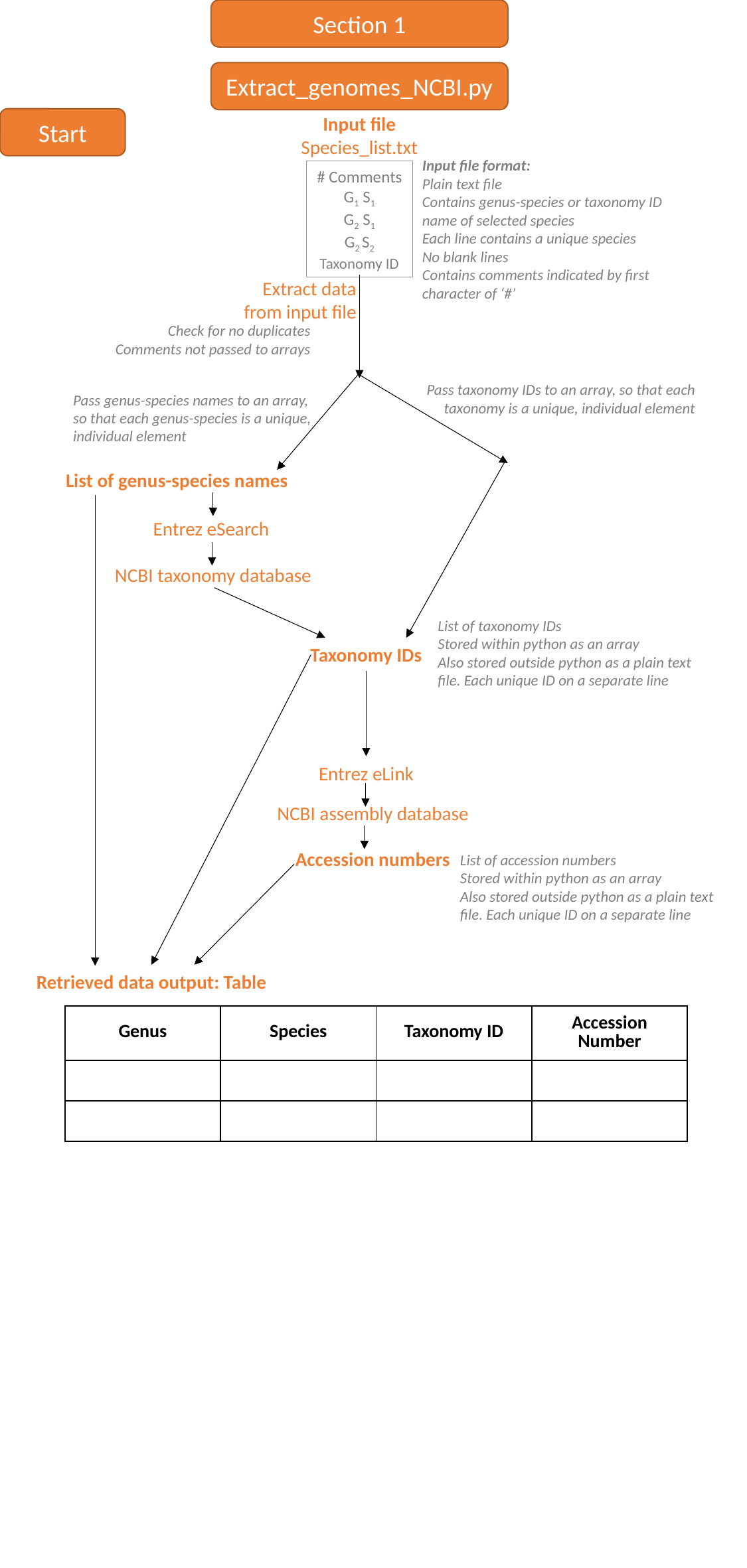

Section 1
Extract_genomes_NCBI.py
Input file
Species_list.txt
Start
Input file format:
Plain text file
Contains genus-species or taxonomy ID name of selected species
Each line contains a unique species
No blank lines
Contains comments indicated by first character of ‘#’

# Comments
G1 S1
G2 S1
G2 S2
Taxonomy ID
Extract data from input file
Check for no duplicates
Comments not passed to arrays
Pass taxonomy IDs to an array, so that each taxonomy is a unique, individual element

Pass genus-species names to an array, so that each genus-species is a unique, individual element

List of genus-species names
Entrez eSearch
NCBI taxonomy database
List of taxonomy IDs
Stored within python as an array
Also stored outside python as a plain text file. Each unique ID on a separate line
Taxonomy IDs
Entrez eLink
NCBI assembly database
Accession numbers
List of accession numbers
Stored within python as an array
Also stored outside python as a plain text file. Each unique ID on a separate line
Retrieved data output: Table
| Genus | Species | Taxonomy ID | Accession Number |
| --- | --- | --- | --- |
|  |  |  |  |
|  |  |  |  |